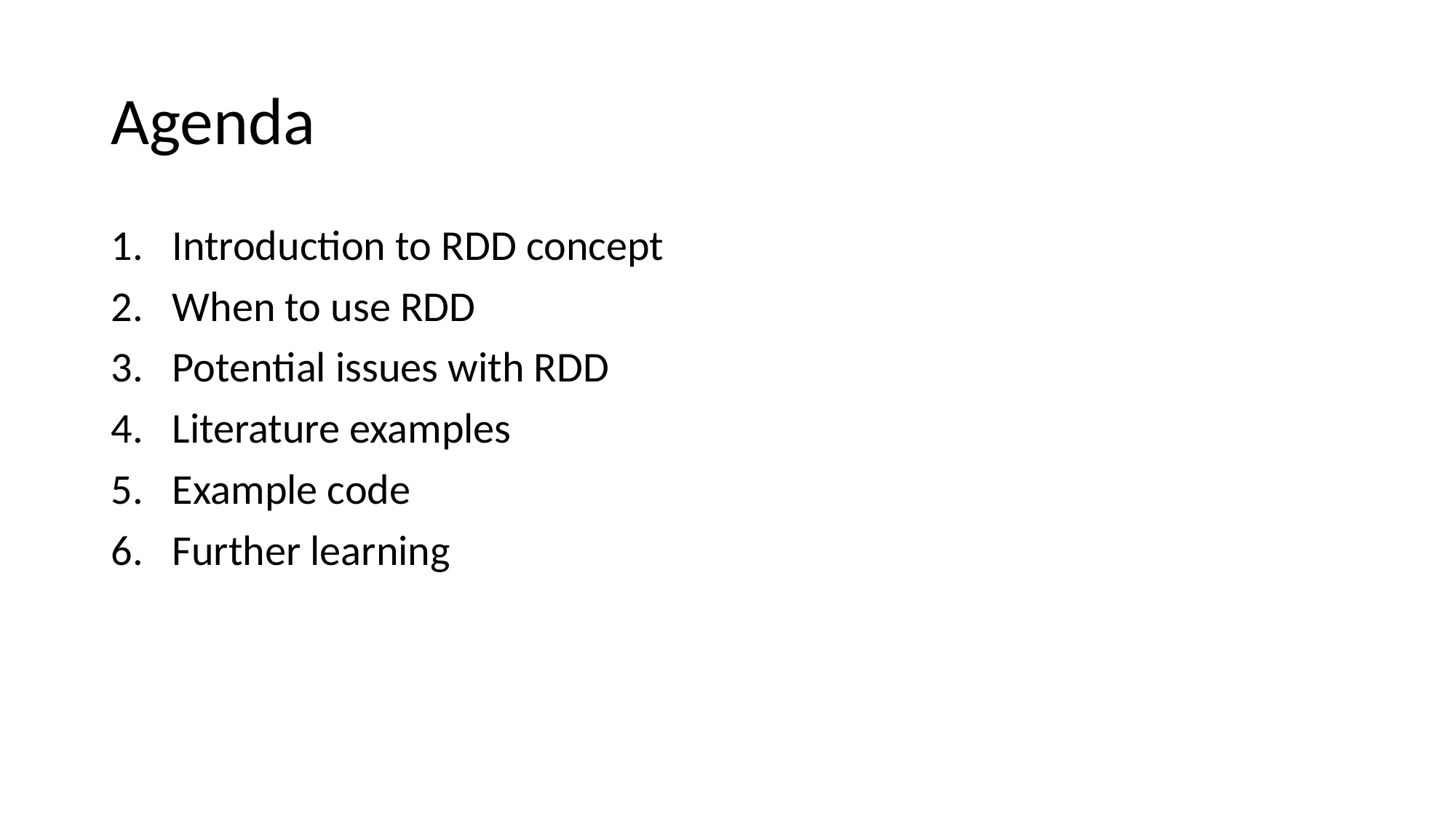

# Agenda
Introduction to RDD concept
When to use RDD
Potential issues with RDD
Literature examples
Example code
Further learning